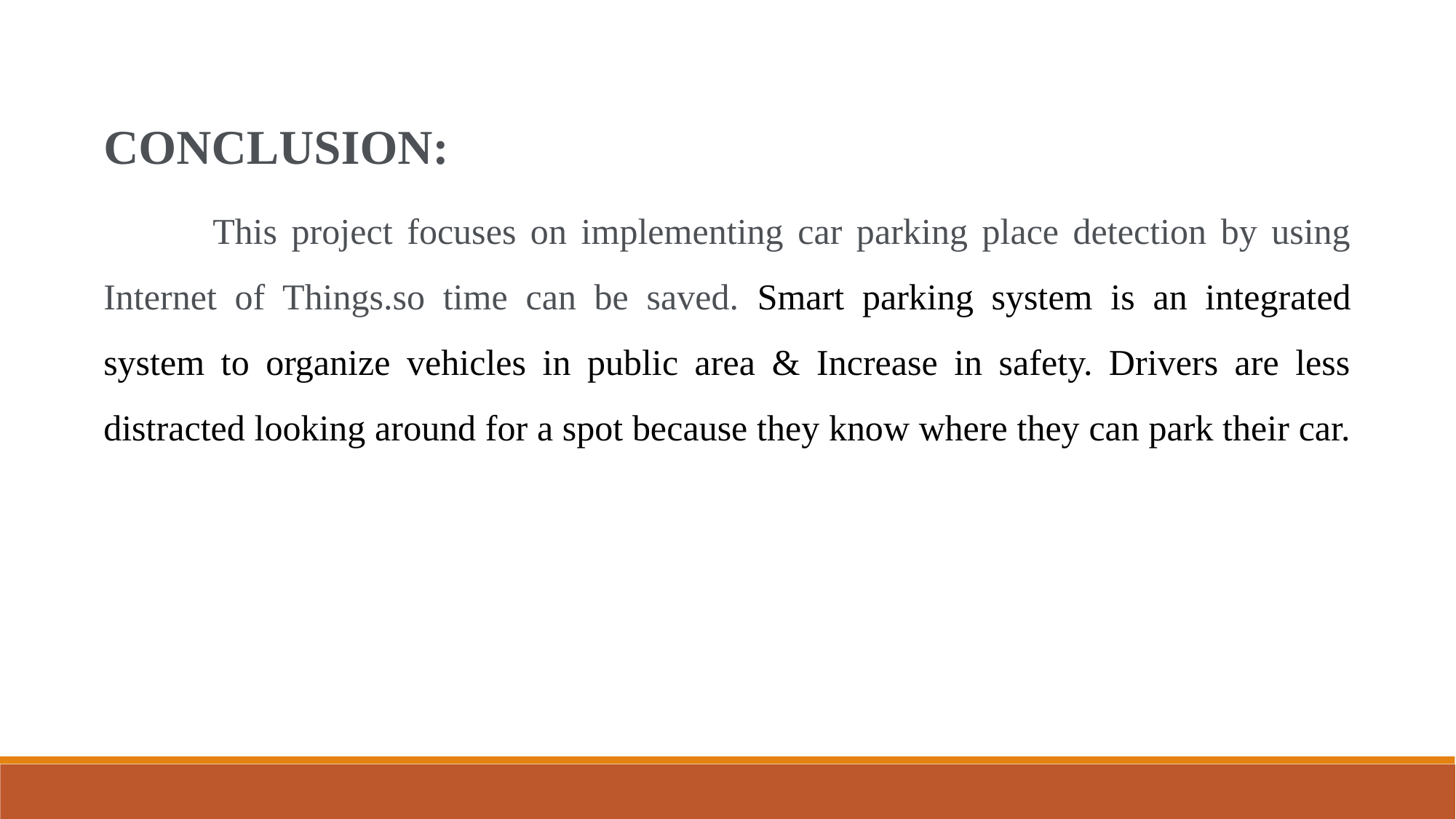

CONCLUSION:
	This project focuses on implementing car parking place detection by using Internet of Things.so time can be saved. Smart parking system is an integrated system to organize vehicles in public area & Increase in safety. Drivers are less distracted looking around for a spot because they know where they can park their car.